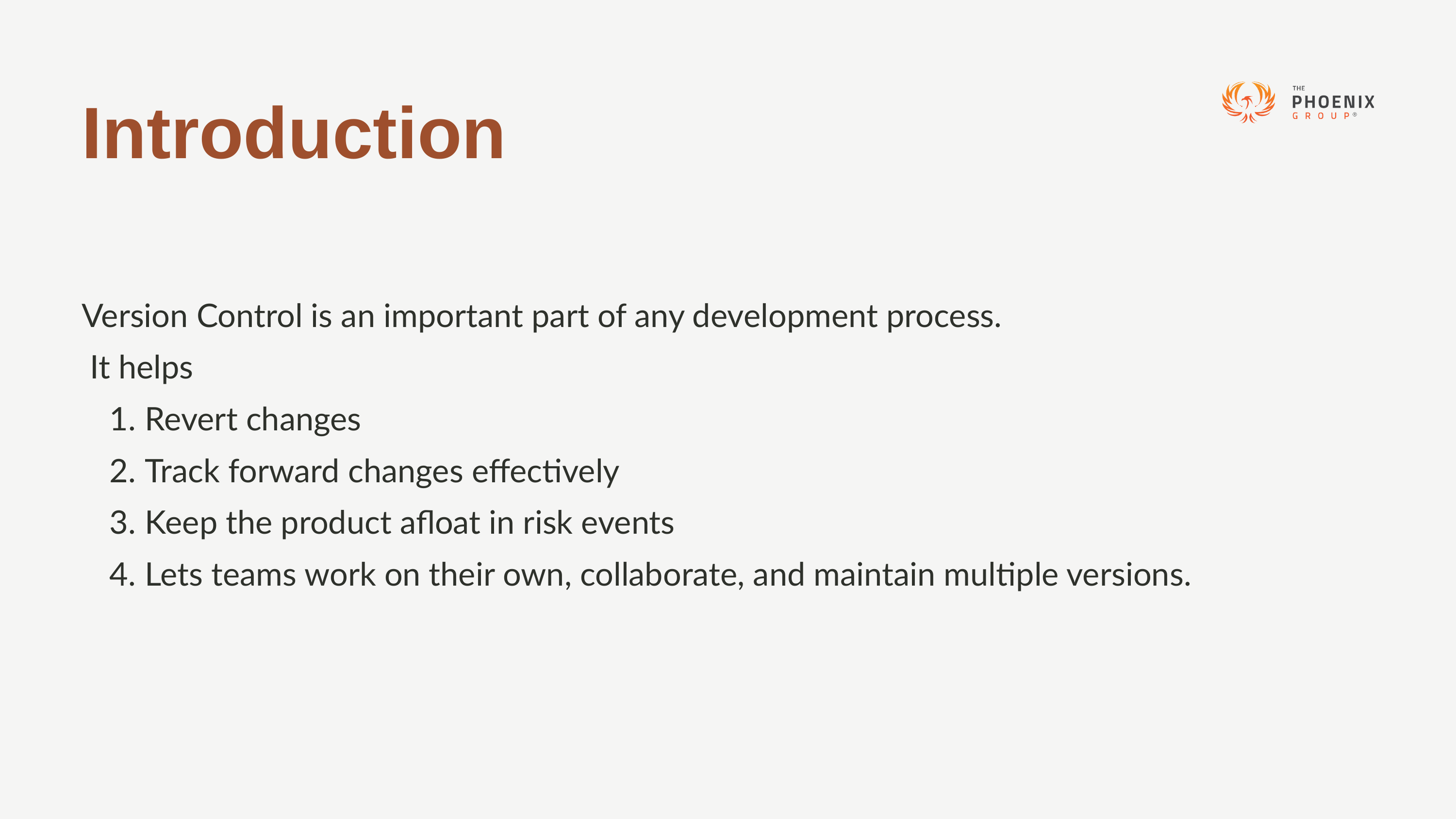

Introduction

Version Control is an important part of any development process.
 It helps
 Revert changes
 Track forward changes effectively
 Keep the product afloat in risk events
 Lets teams work on their own, collaborate, and maintain multiple versions.